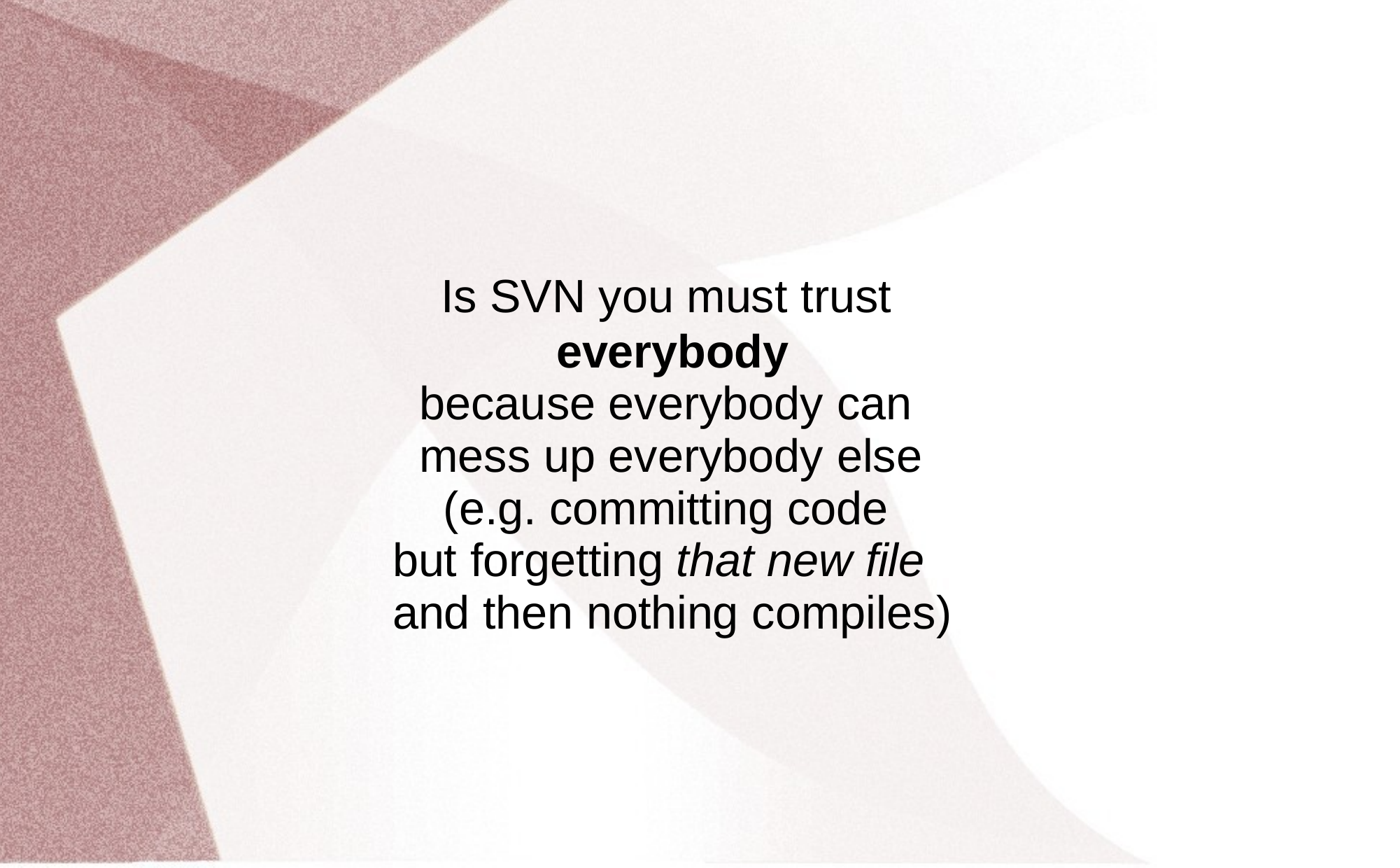

Is SVN you must trust
everybody  because everybody can  mess up everybody else
(e.g. committing code  but forgetting that new file  and then nothing compiles)